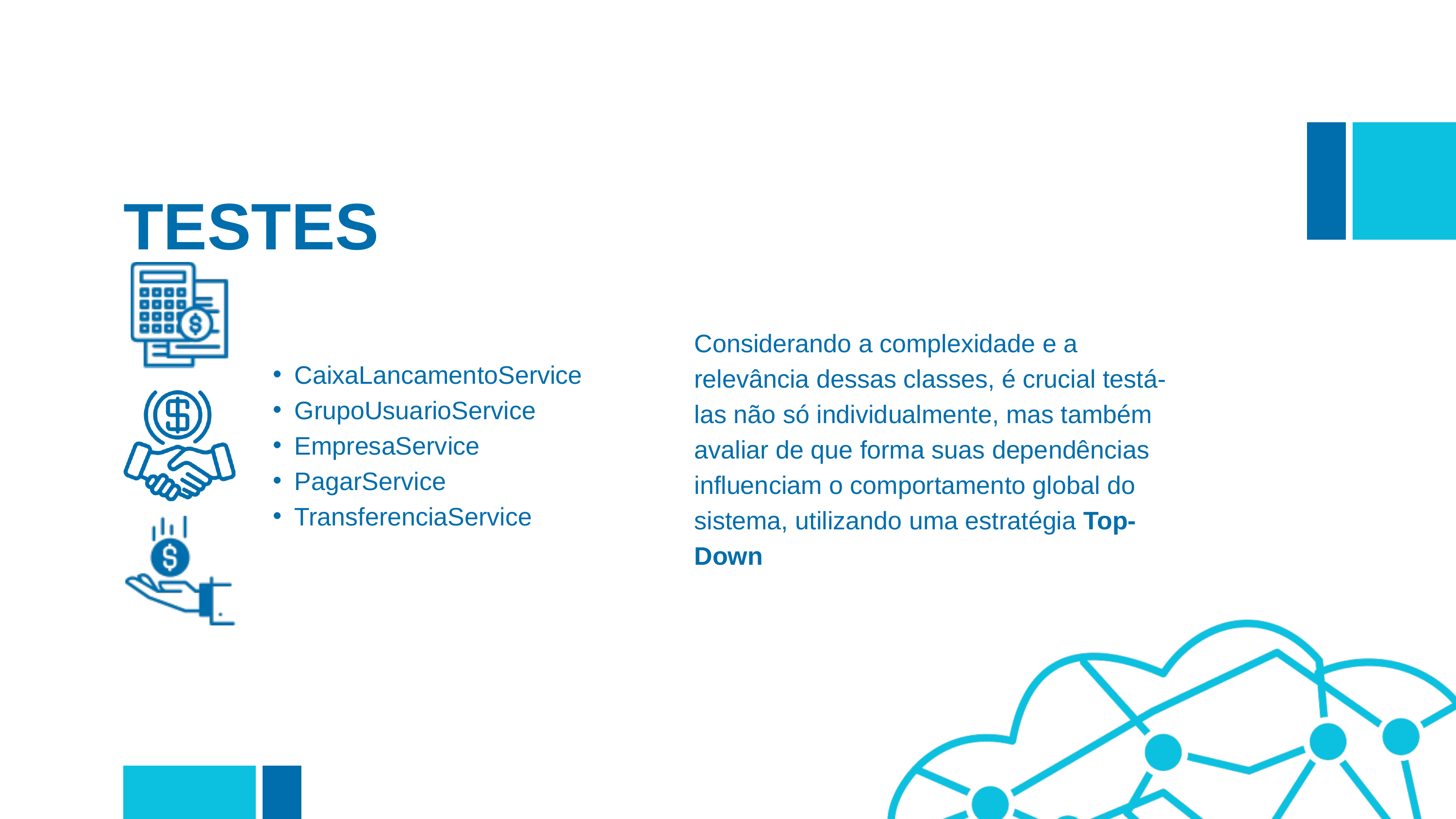

TESTES

Considerando a complexidade e a relevância dessas classes, é crucial testá-las não só individualmente, mas também avaliar de que forma suas dependências influenciam o comportamento global do sistema, utilizando uma estratégia Top-Down

CaixaLancamentoService
GrupoUsuarioService
EmpresaService
PagarService
TransferenciaService